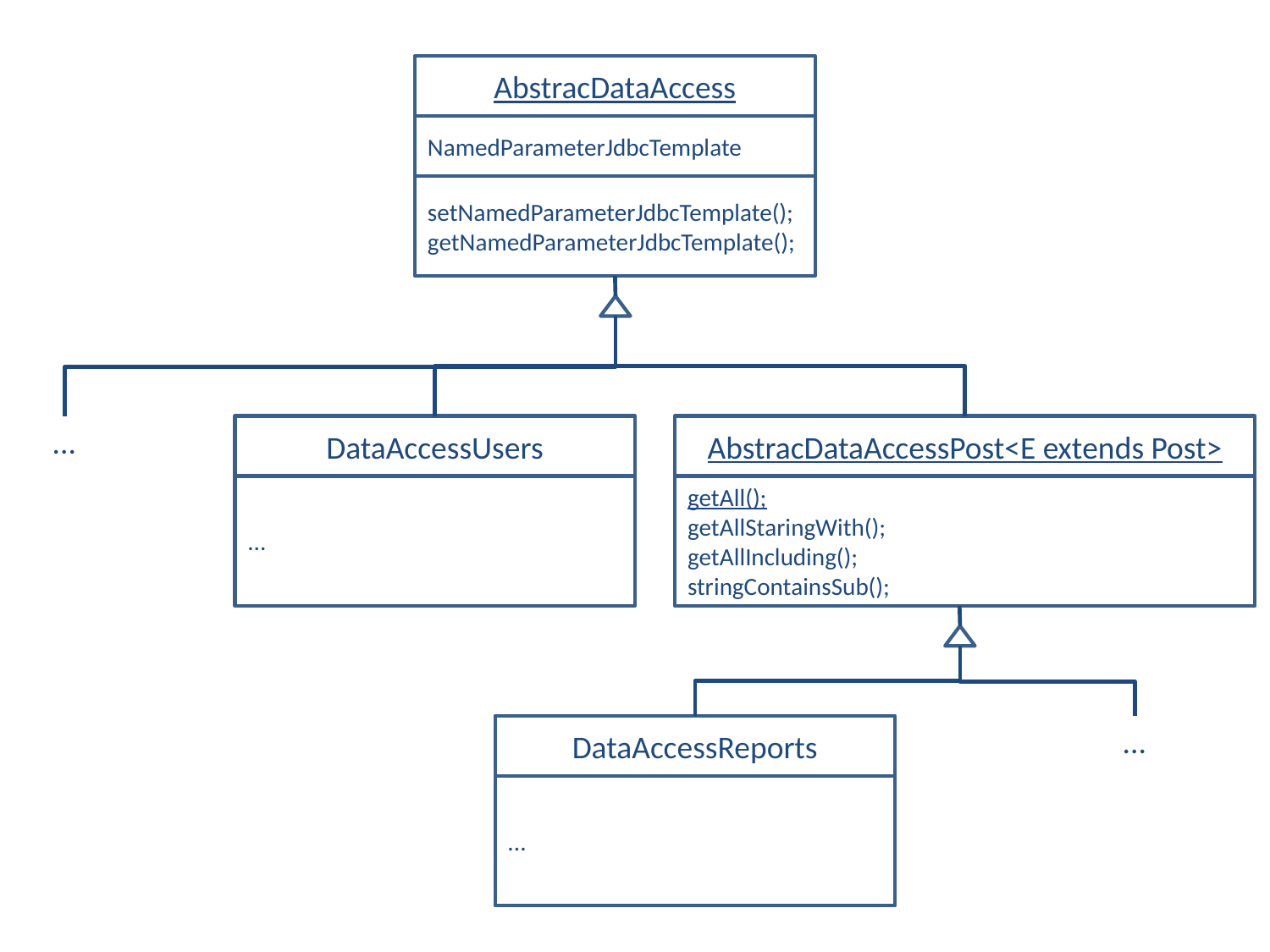

AbstracDataAccess
NamedParameterJdbcTemplate
setNamedParameterJdbcTemplate();
getNamedParameterJdbcTemplate();

...
DataAccessUsers
AbstracDataAccessPost<E extends Post>
...
getAll();
getAllStaringWith();
getAllIncluding();
stringContainsSub();

DataAccessReports
...
...